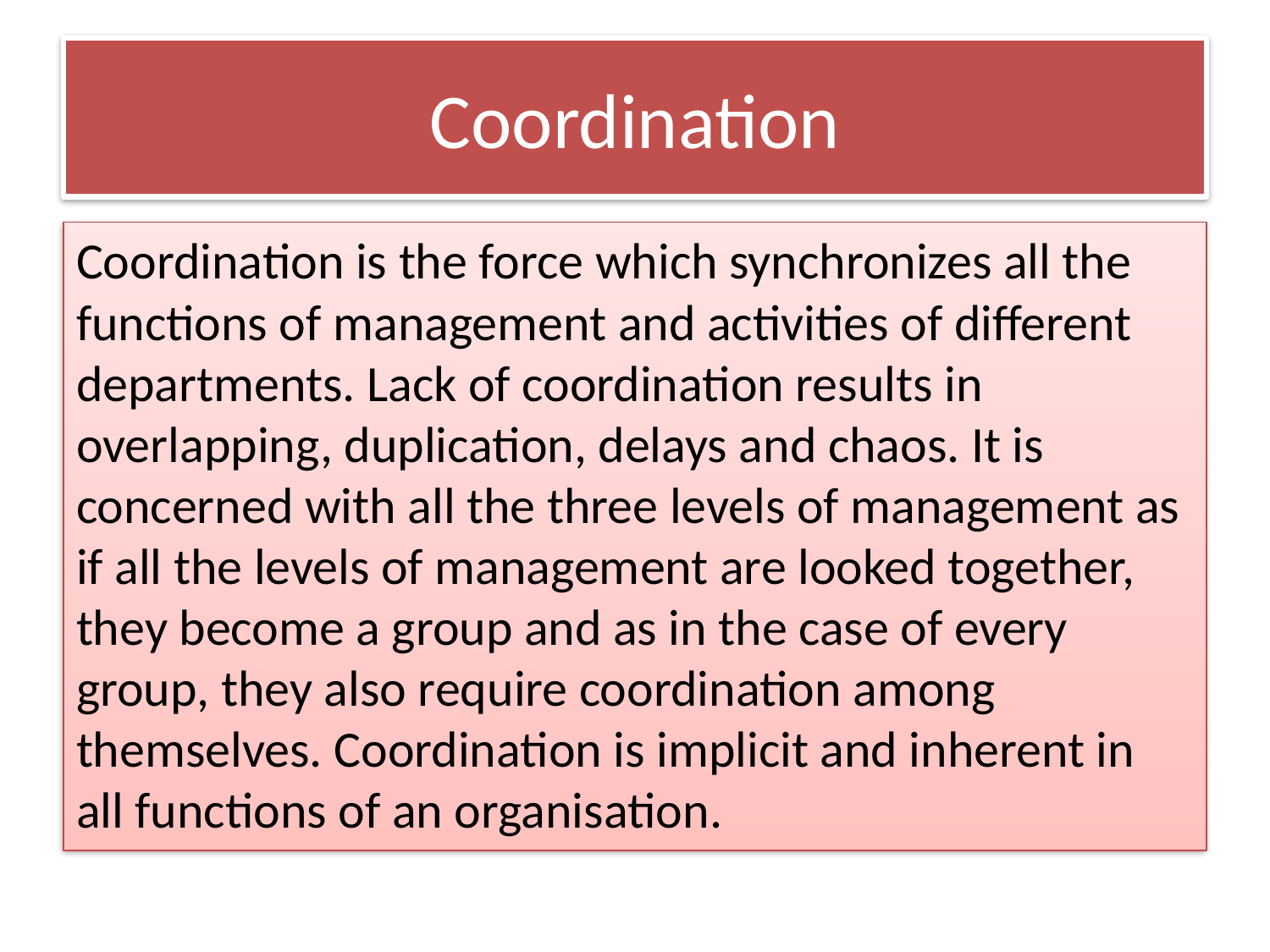

# Coordination
Coordination is the force which synchronizes all the functions of management and activities of different departments. Lack of coordination results in overlapping, duplication, delays and chaos. It is concerned with all the three levels of management as if all the levels of management are looked together, they become a group and as in the case of every group, they also require coordination among themselves. Coordination is implicit and inherent in all functions of an organisation.